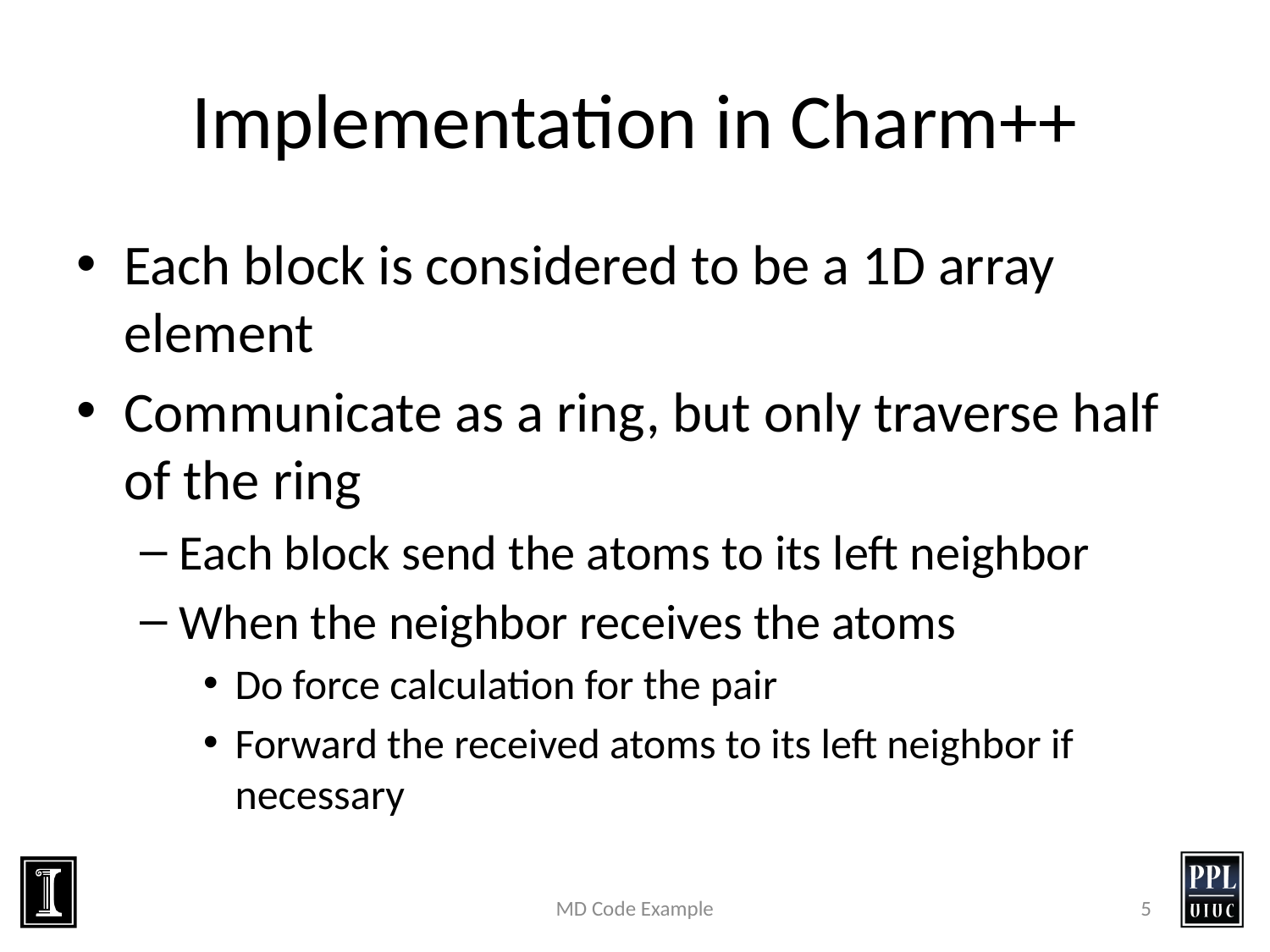

# Implementation in Charm++
Each block is considered to be a 1D array element
Communicate as a ring, but only traverse half of the ring
Each block send the atoms to its left neighbor
When the neighbor receives the atoms
Do force calculation for the pair
Forward the received atoms to its left neighbor if necessary

MD Code Example
5